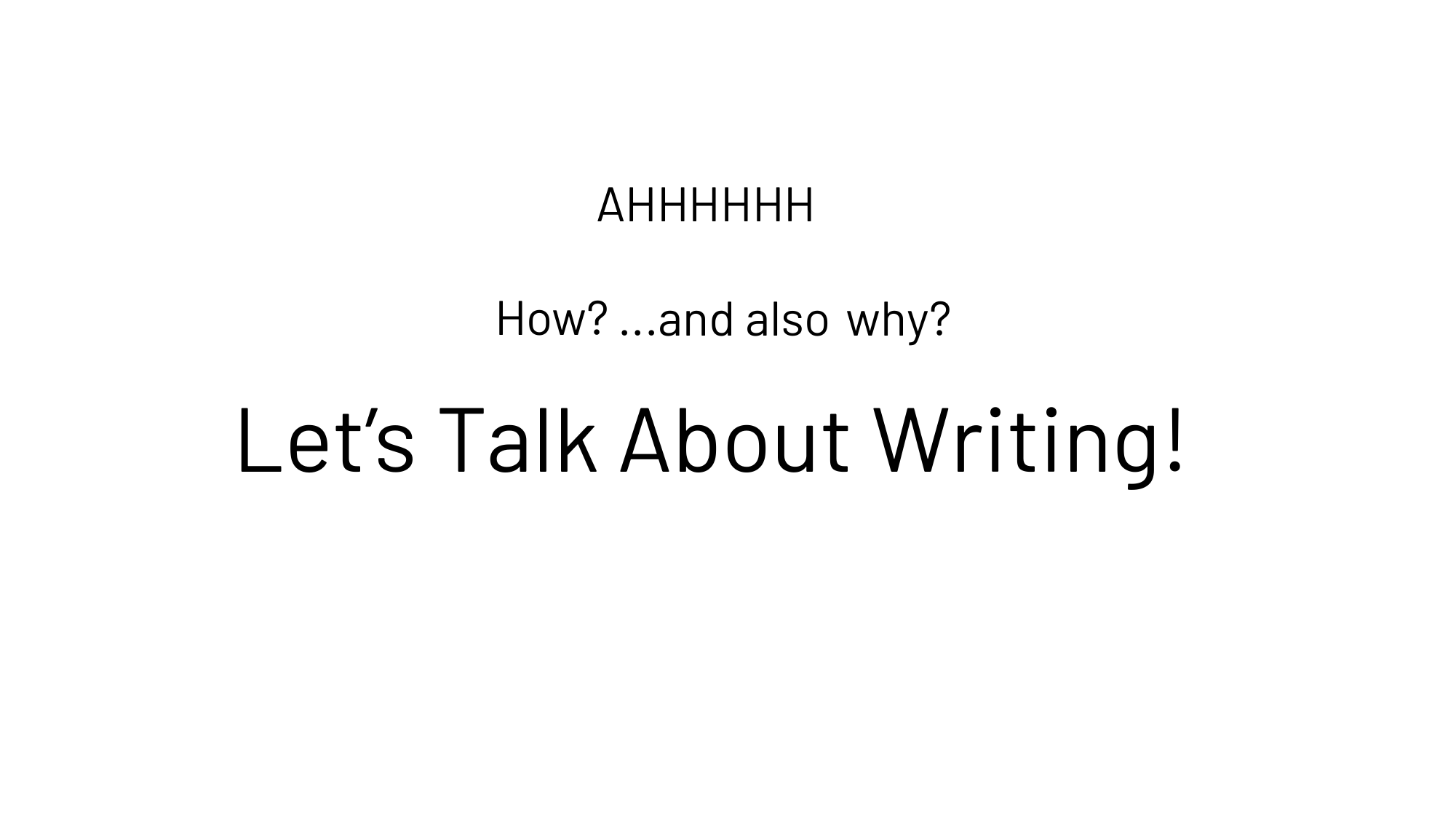

AHHHHHH
How?
why?
...and also
# Let’s Talk About Writing!